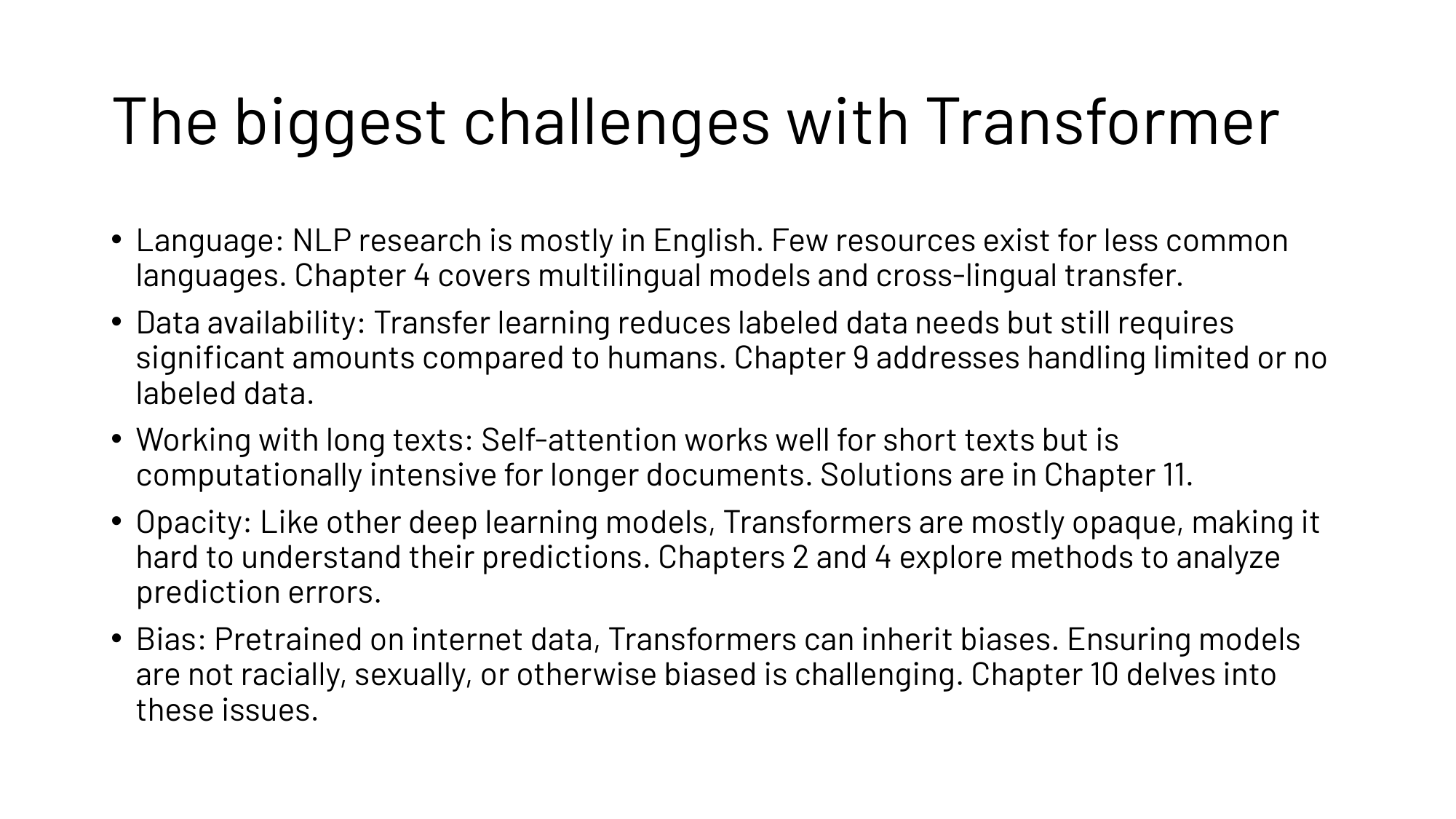

# The biggest challenges with Transformer
Language: NLP research is mostly in English. Few resources exist for less common languages. Chapter 4 covers multilingual models and cross-lingual transfer.
Data availability: Transfer learning reduces labeled data needs but still requires significant amounts compared to humans. Chapter 9 addresses handling limited or no labeled data.
Working with long texts: Self-attention works well for short texts but is computationally intensive for longer documents. Solutions are in Chapter 11.
Opacity: Like other deep learning models, Transformers are mostly opaque, making it hard to understand their predictions. Chapters 2 and 4 explore methods to analyze prediction errors.
Bias: Pretrained on internet data, Transformers can inherit biases. Ensuring models are not racially, sexually, or otherwise biased is challenging. Chapter 10 delves into these issues.